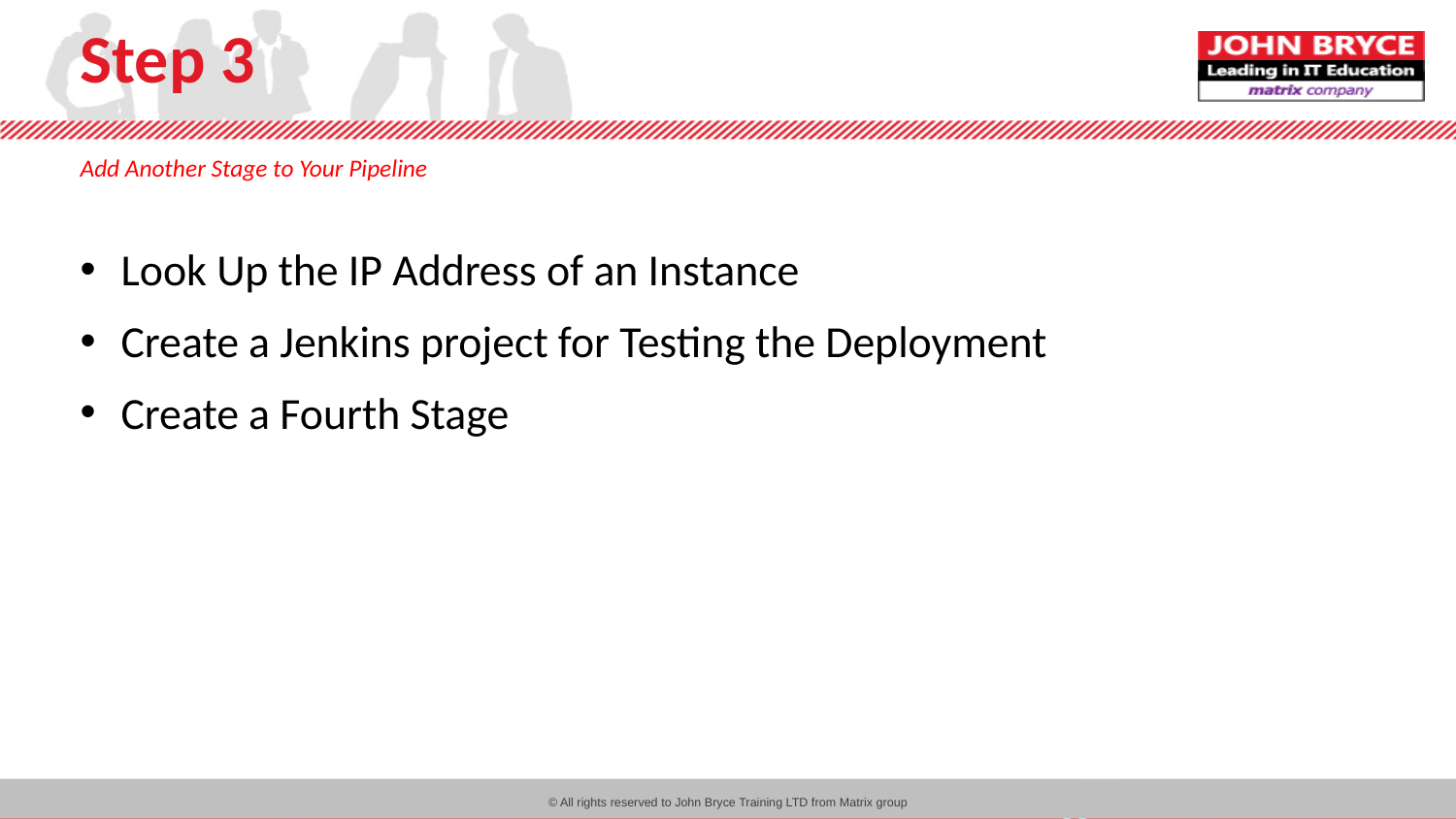

# Step 3
Add Another Stage to Your Pipeline
Look Up the IP Address of an Instance
Create a Jenkins project for Testing the Deployment
Create a Fourth Stage
13